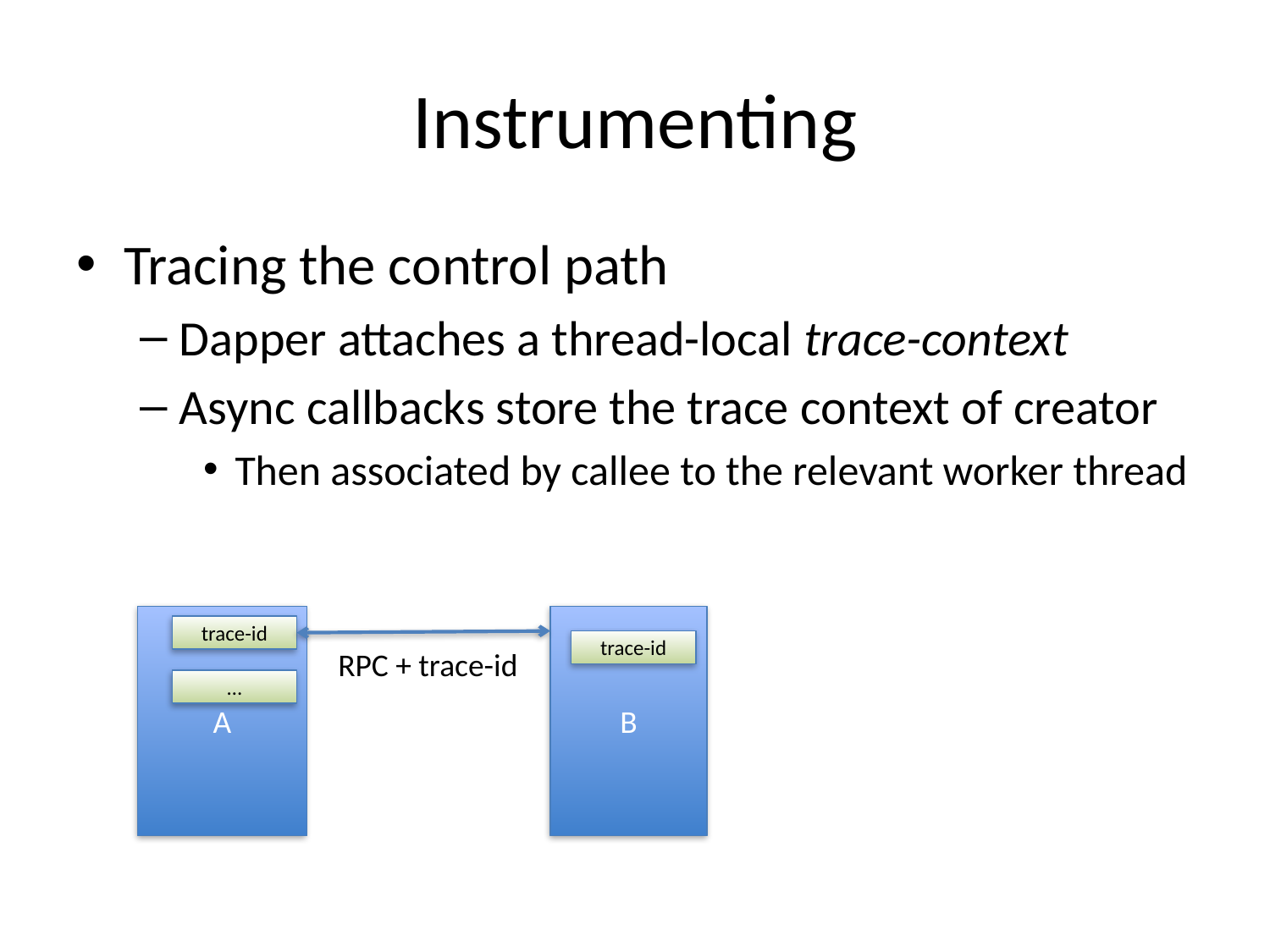

# Instrumenting
Tracing the control path
Dapper attaches a thread-local trace-context
Async callbacks store the trace context of creator
Then associated by callee to the relevant worker thread
A
B
trace-id
trace-id
RPC + trace-id
…